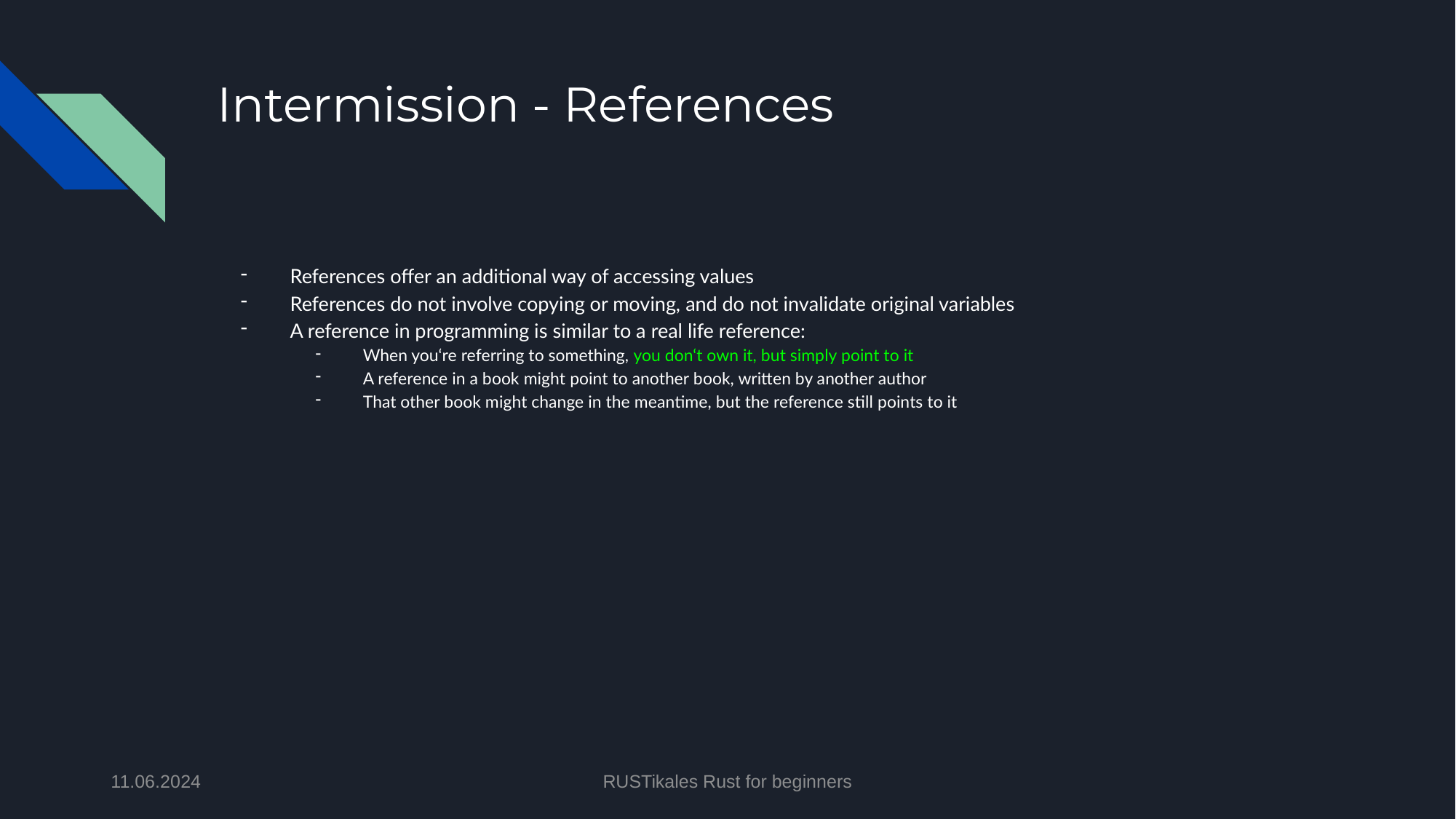

# Intermission - References
References offer an additional way of accessing values
References do not involve copying or moving, and do not invalidate original variables
A reference in programming is similar to a real life reference:
When you‘re referring to something, you don‘t own it, but simply point to it
A reference in a book might point to another book, written by another author
That other book might change in the meantime, but the reference still points to it
11.06.2024
RUSTikales Rust for beginners